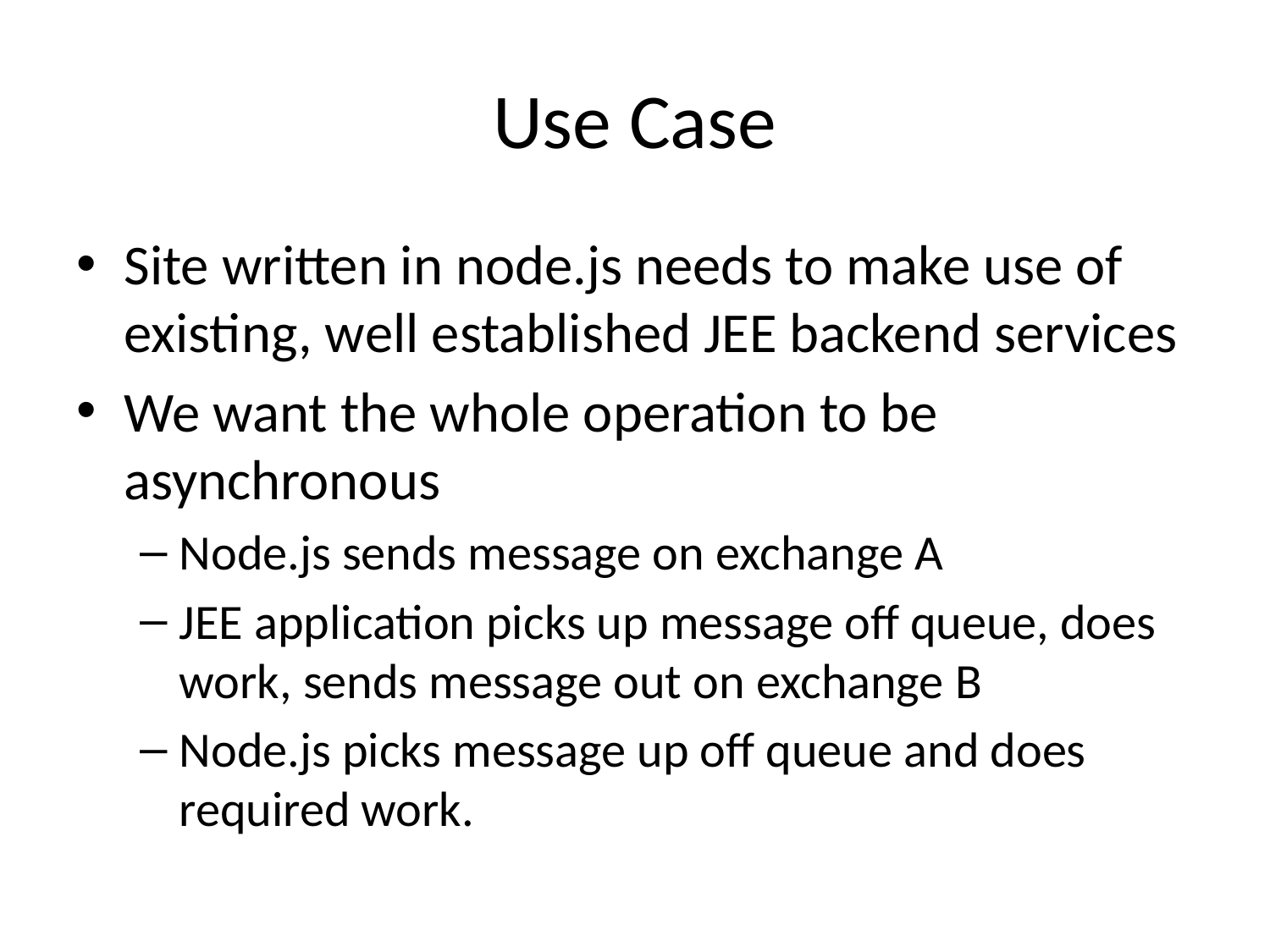

# Use Case
Site written in node.js needs to make use of existing, well established JEE backend services
We want the whole operation to be asynchronous
Node.js sends message on exchange A
JEE application picks up message off queue, does work, sends message out on exchange B
Node.js picks message up off queue and does required work.